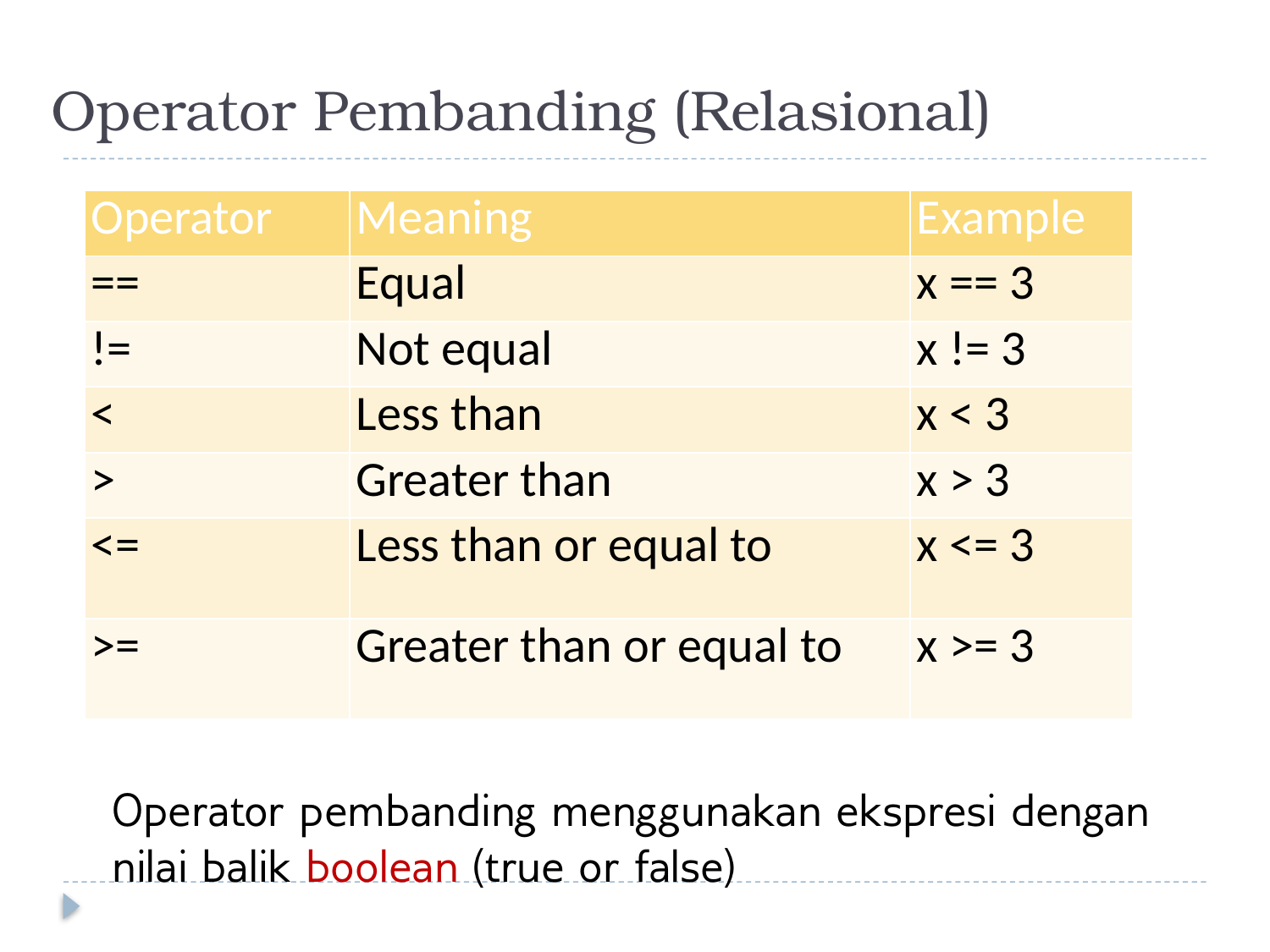

# Operator Pembanding (Relasional)
| Operator | Meaning | Example |
| --- | --- | --- |
| == | Equal | x == 3 |
| != | Not equal | x != 3 |
| < | Less than | x < 3 |
| > | Greater than | x > 3 |
| <= | Less than or equal to | x <= 3 |
| >= | Greater than or equal to | x >= 3 |
	Operator pembanding menggunakan ekspresi dengan nilai balik boolean (true or false)